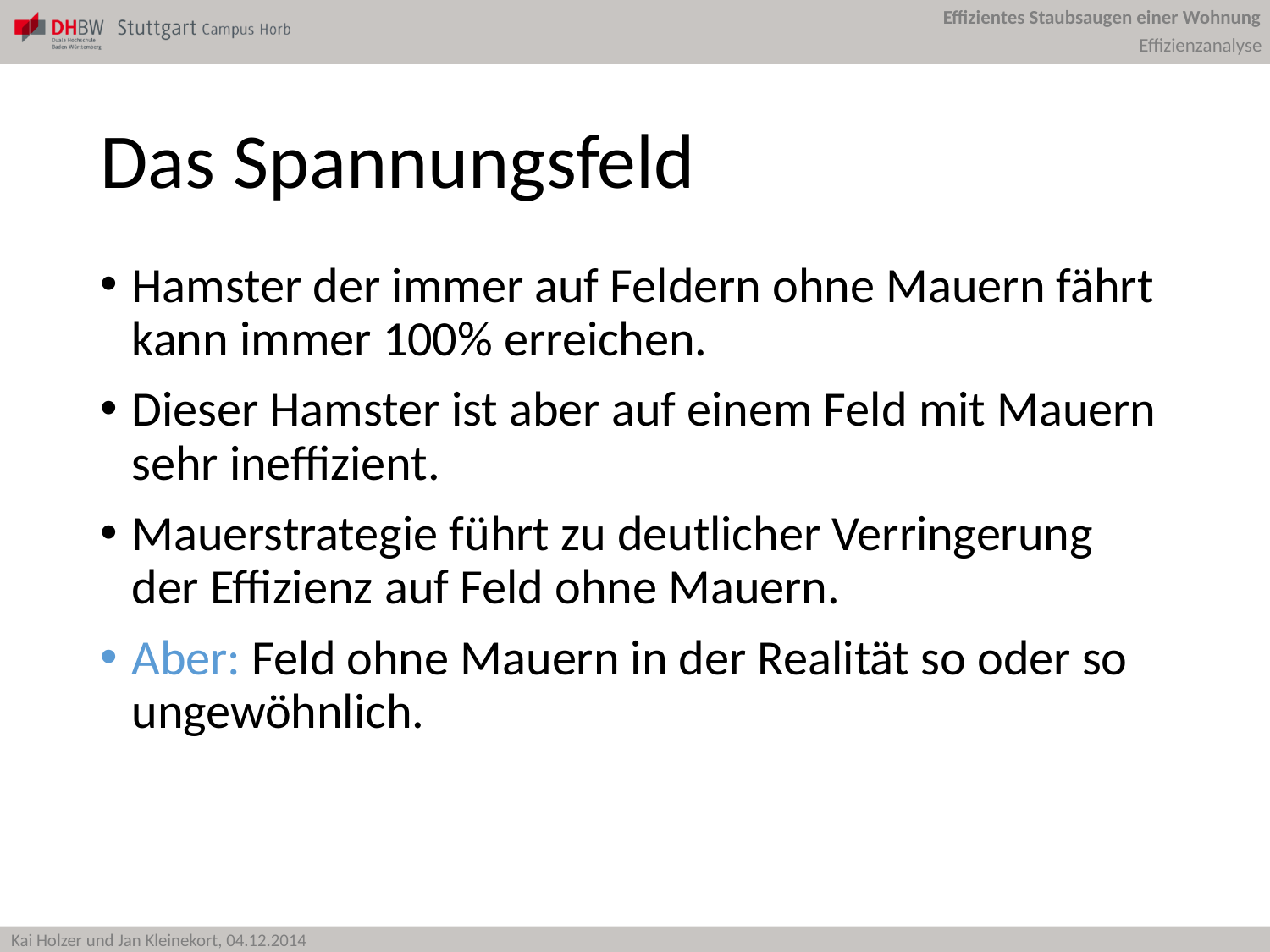

Effizienzanalyse
# Das Spannungsfeld
Hamster der immer auf Feldern ohne Mauern fährt kann immer 100% erreichen.
Dieser Hamster ist aber auf einem Feld mit Mauern sehr ineffizient.
Mauerstrategie führt zu deutlicher Verringerung der Effizienz auf Feld ohne Mauern.
Aber: Feld ohne Mauern in der Realität so oder so ungewöhnlich.